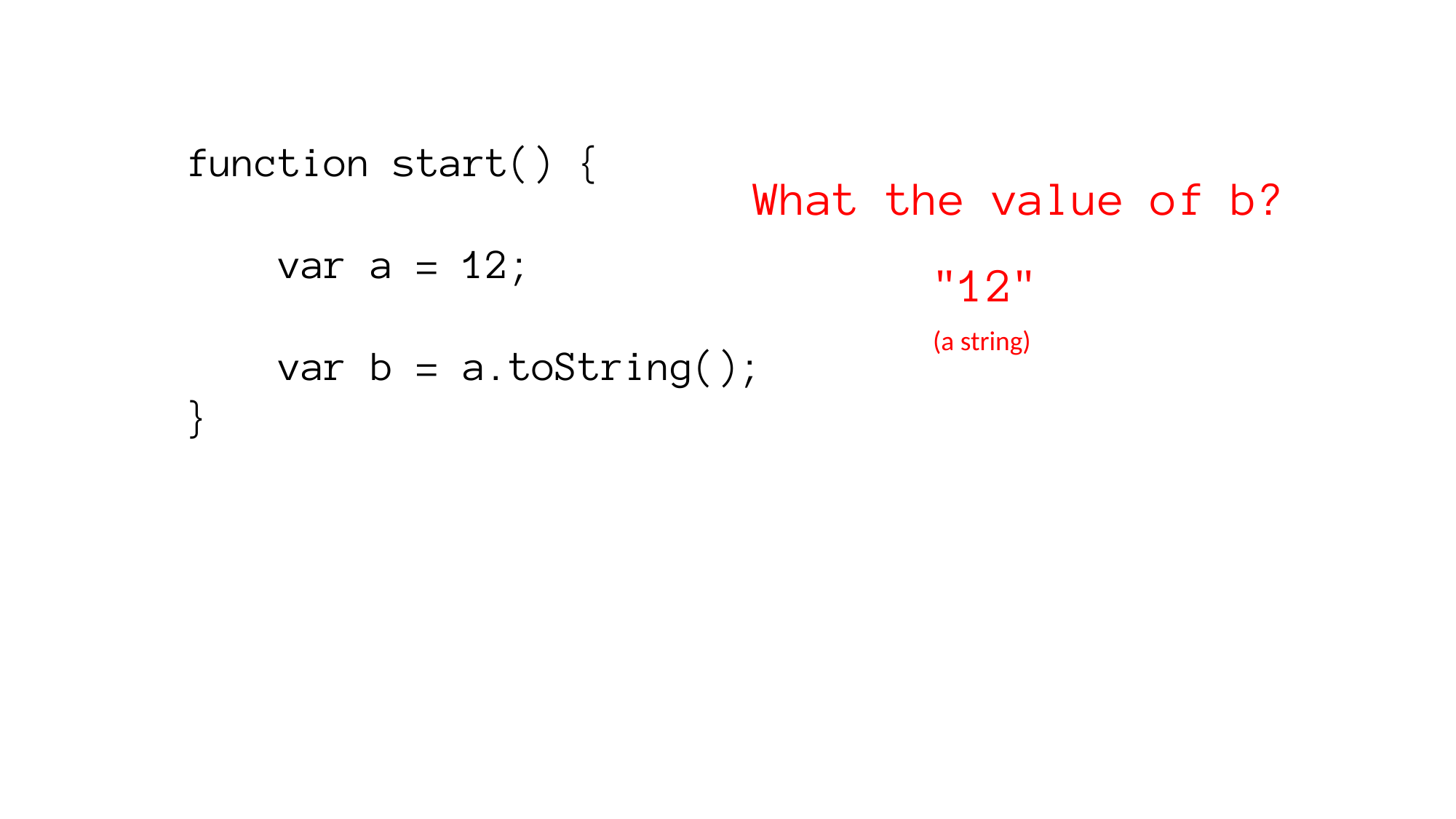

function start() {

    var a = 12;

    var b = a.toString();
}
What the value of b?
"12"
(a string)